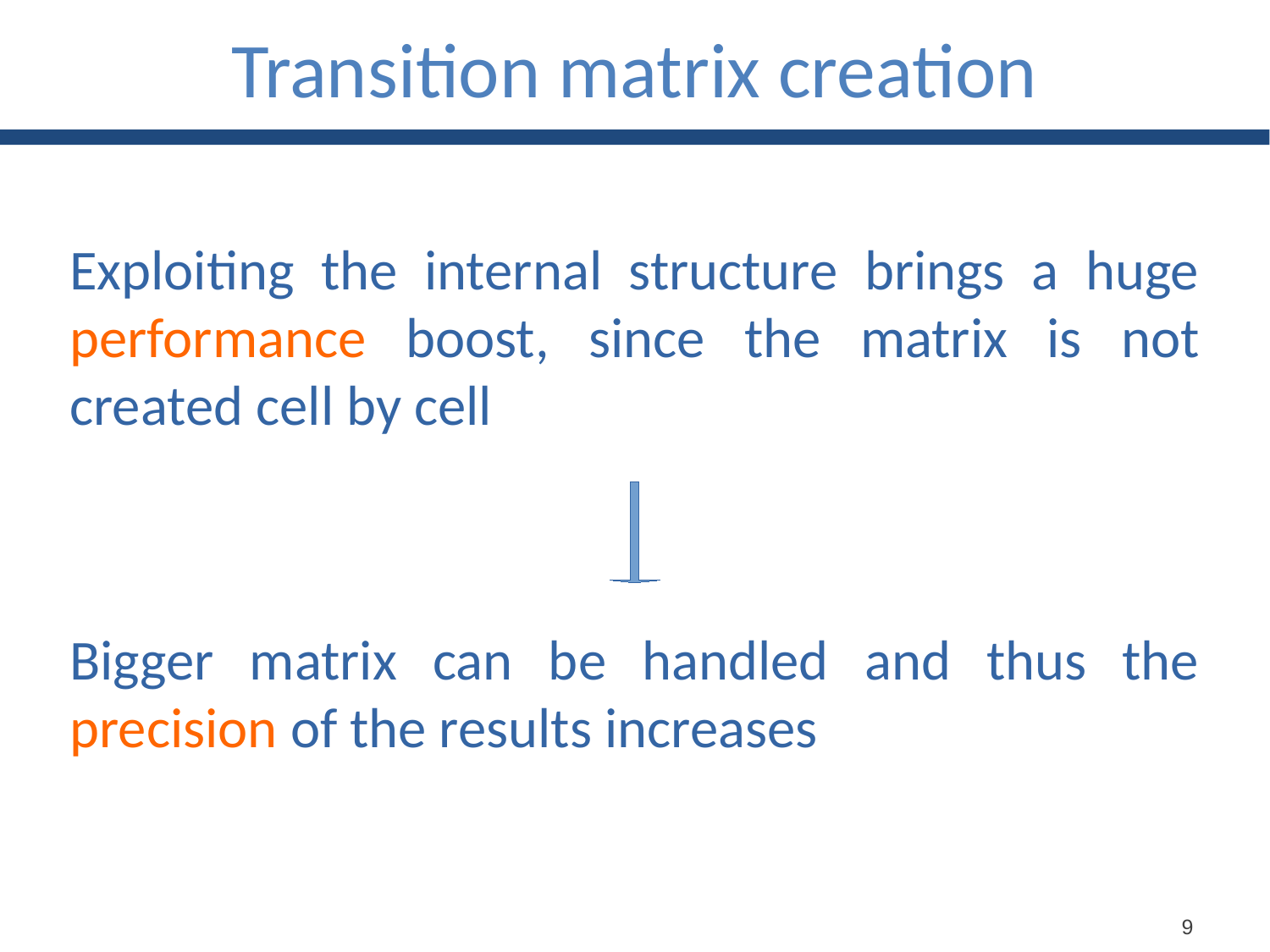

Transition matrix creation
Exploiting the internal structure brings a huge performance boost, since the matrix is not created cell by cell

Bigger matrix can be handled and thus the precision of the results increases

9